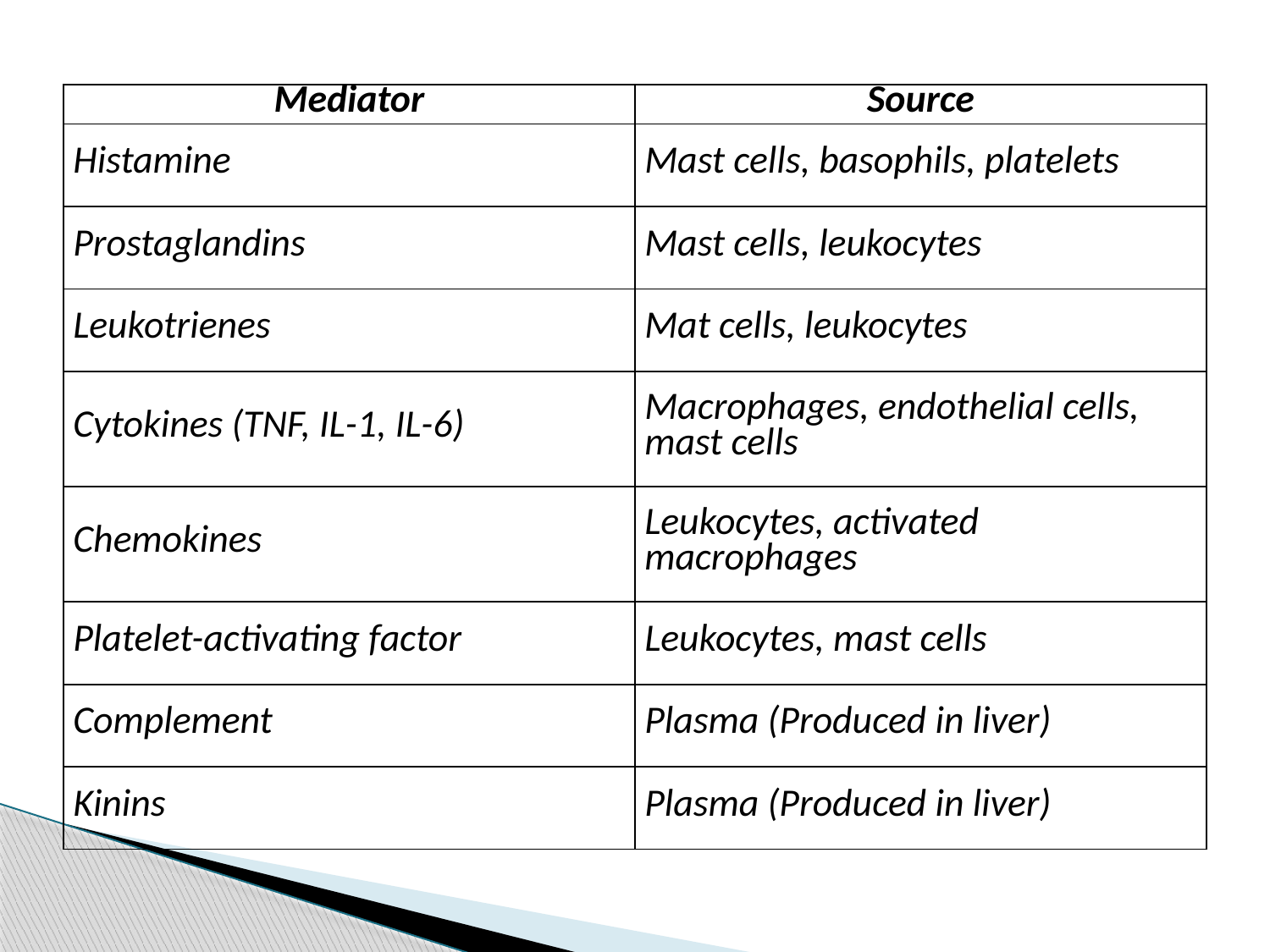

| Mediator | Source |
| --- | --- |
| Histamine | Mast cells, basophils, platelets |
| Prostaglandins | Mast cells, leukocytes |
| Leukotrienes | Mat cells, leukocytes |
| Cytokines (TNF, IL-1, IL-6) | Macrophages, endothelial cells, mast cells |
| Chemokines | Leukocytes, activated macrophages |
| Platelet-activating factor | Leukocytes, mast cells |
| Complement | Plasma (Produced in liver) |
| Kinins | Plasma (Produced in liver) |